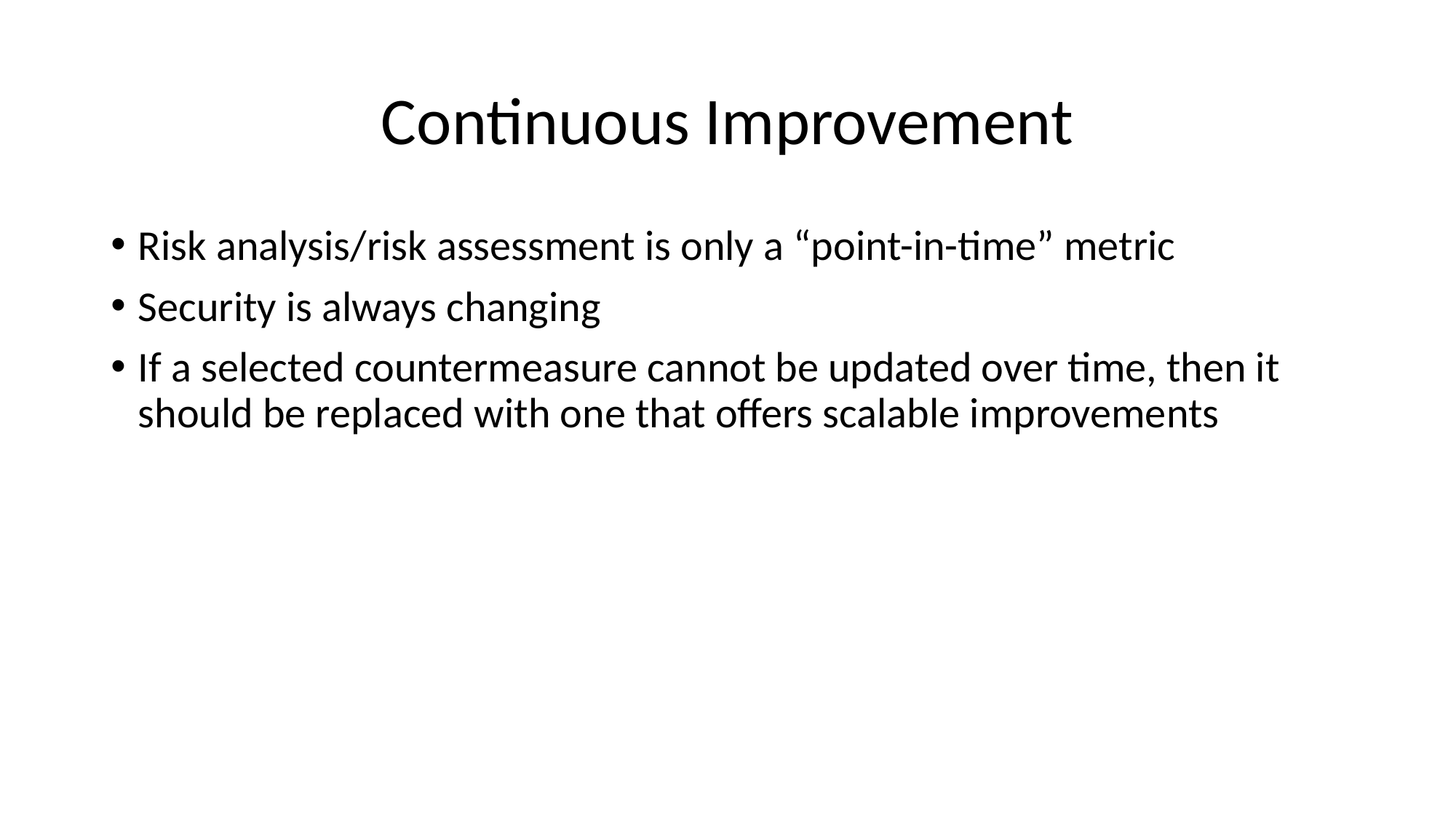

# Continuous Improvement
Risk analysis/risk assessment is only a “point-in-time” metric
Security is always changing
If a selected countermeasure cannot be updated over time, then it should be replaced with one that offers scalable improvements